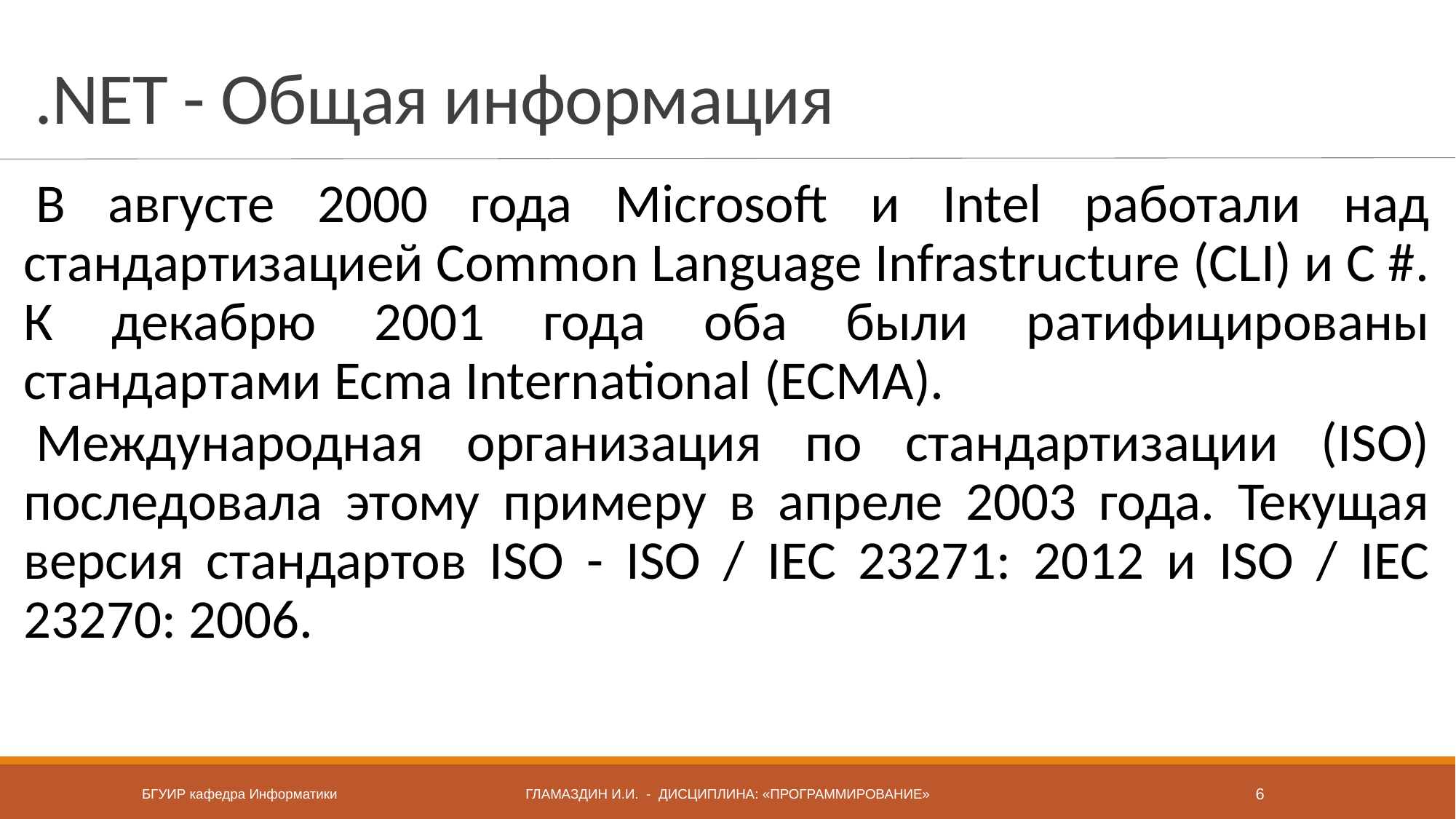

# .NET - Общая информация
В августе 2000 года Microsoft и Intel работали над стандартизацией Common Language Infrastructure (CLI) и C #. К декабрю 2001 года оба были ратифицированы стандартами Ecma International (ECMA).
Международная организация по стандартизации (ISO) последовала этому примеру в апреле 2003 года. Текущая версия стандартов ISO - ISO / IEC 23271: 2012 и ISO / IEC 23270: 2006.
БГУИР кафедра Информатики
Гламаздин и.и.  -  дисциплина: «Программирование»
6